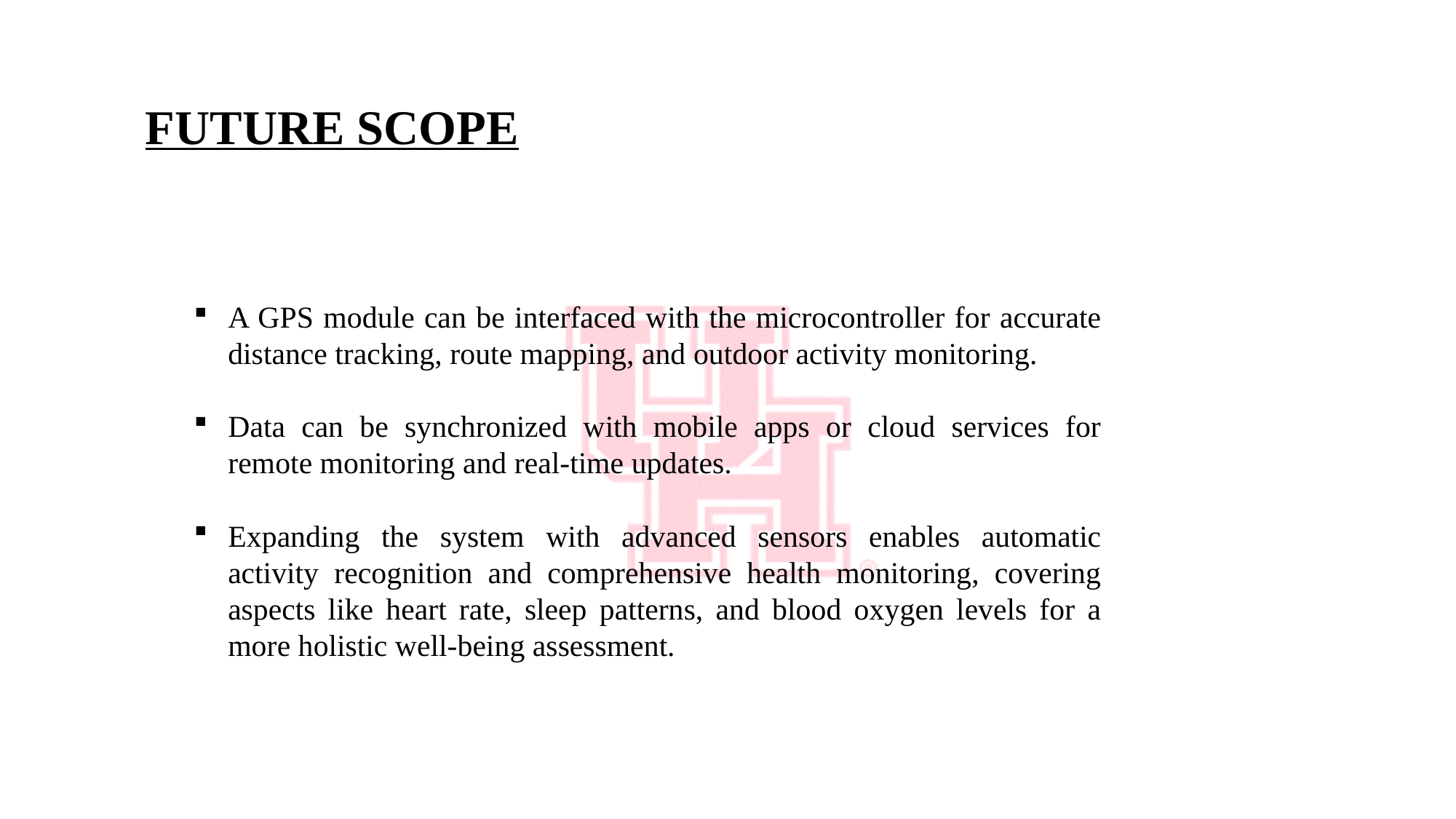

FUTURE SCOPE
A GPS module can be interfaced with the microcontroller for accurate distance tracking, route mapping, and outdoor activity monitoring.

Data can be synchronized with mobile apps or cloud services for remote monitoring and real-time updates.

Expanding the system with advanced sensors enables automatic activity recognition and comprehensive health monitoring, covering aspects like heart rate, sleep patterns, and blood oxygen levels for a more holistic well-being assessment.